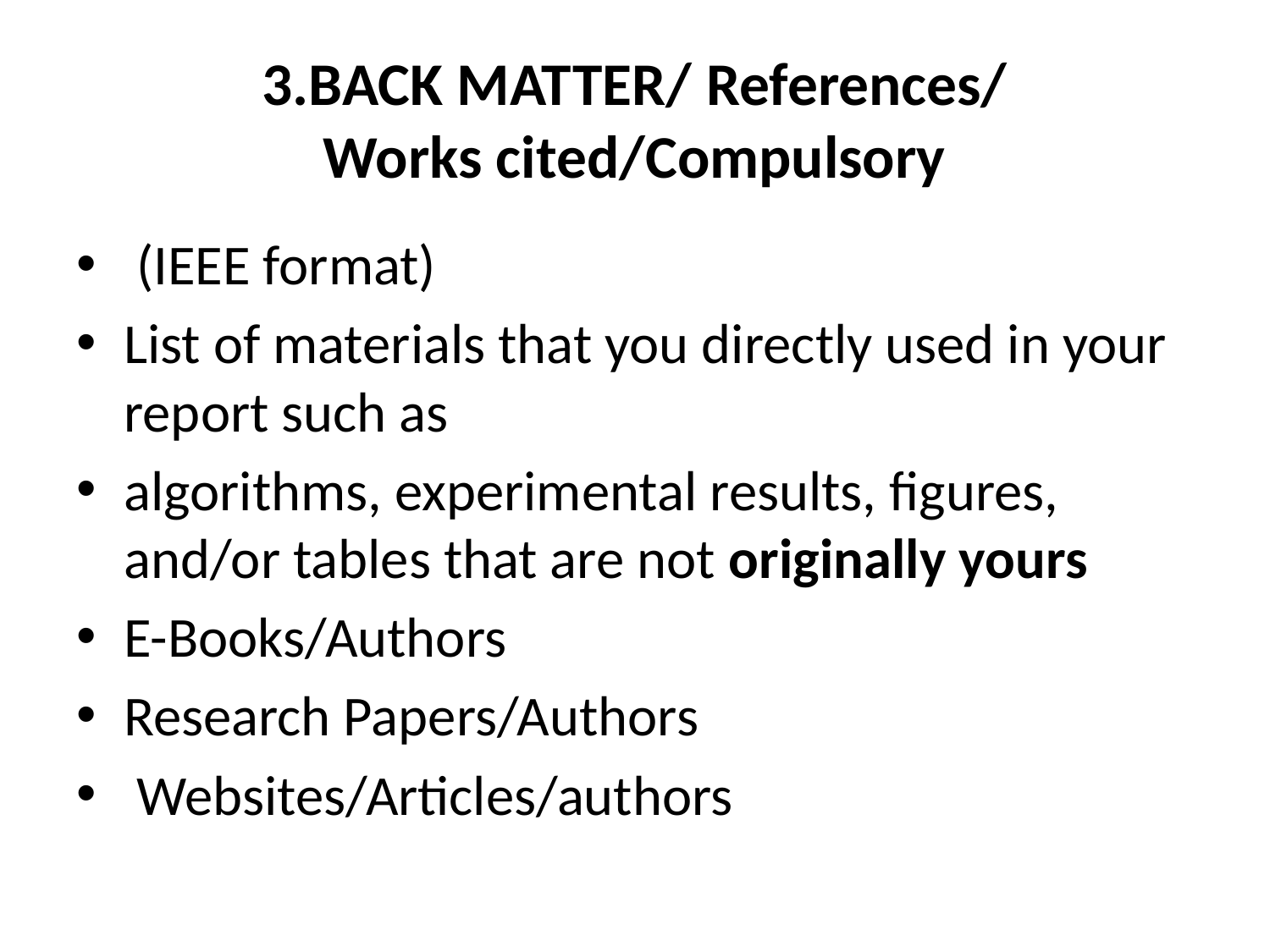

# 3.BACK MATTER/ References/ Works cited/Compulsory
 (IEEE format)
List of materials that you directly used in your report such as
algorithms, experimental results, figures, and/or tables that are not originally yours
E-Books/Authors
Research Papers/Authors
 Websites/Articles/authors